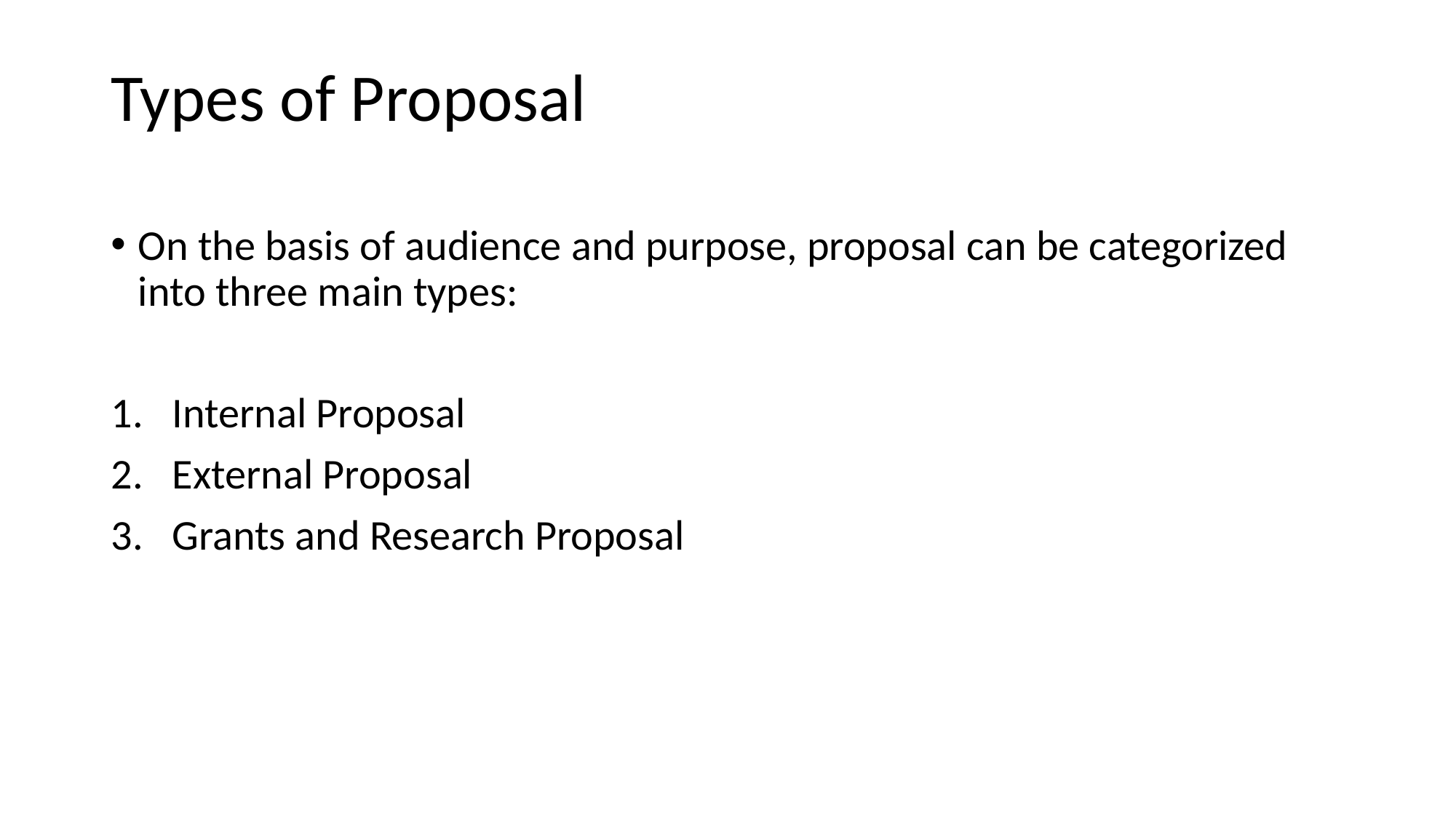

# Types of Proposal
On the basis of audience and purpose, proposal can be categorized into three main types:

Internal Proposal
External Proposal
Grants and Research Proposal